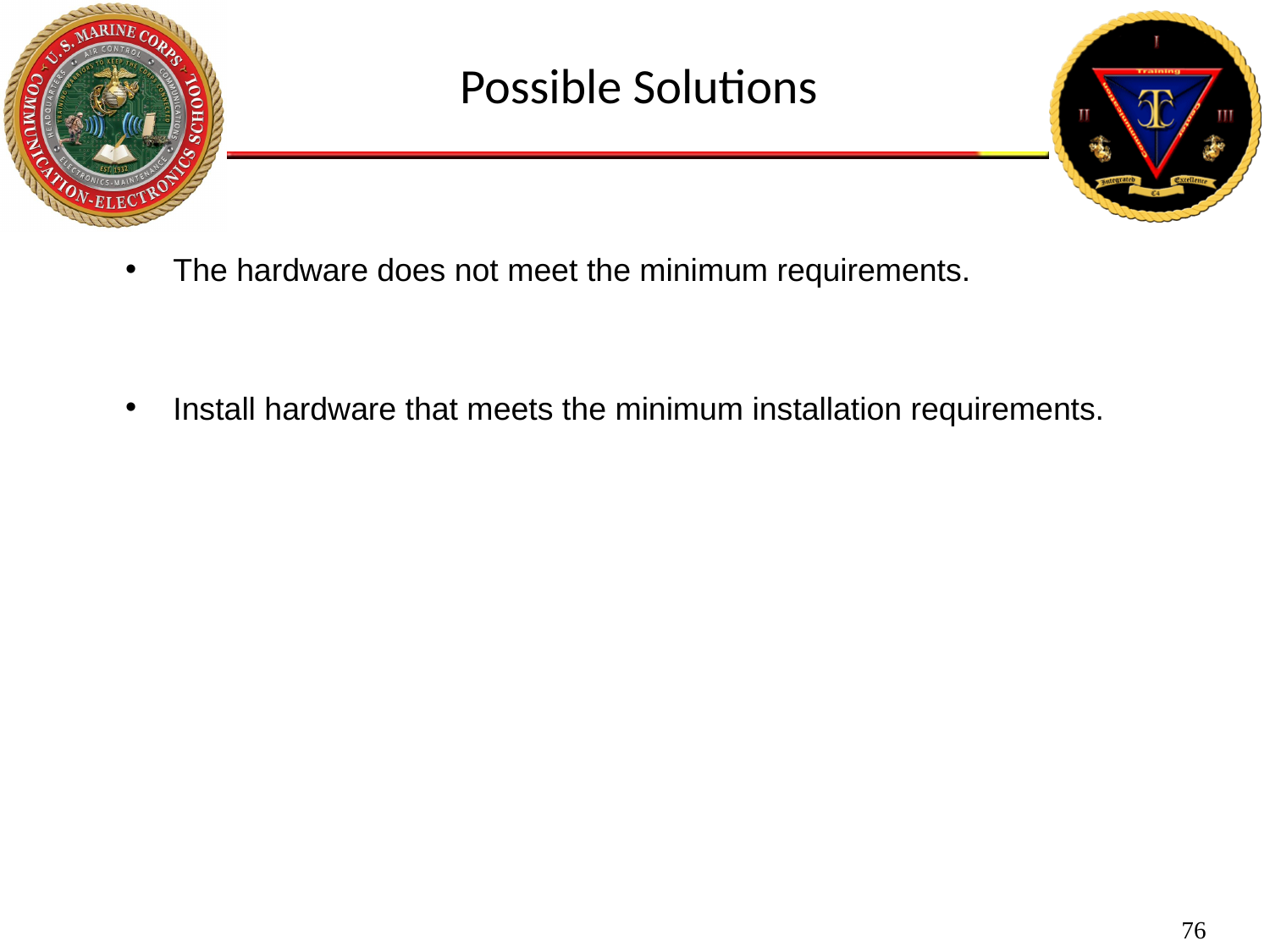

Possible Solutions
The hardware does not meet the minimum requirements.

Install hardware that meets the minimum installation requirements.